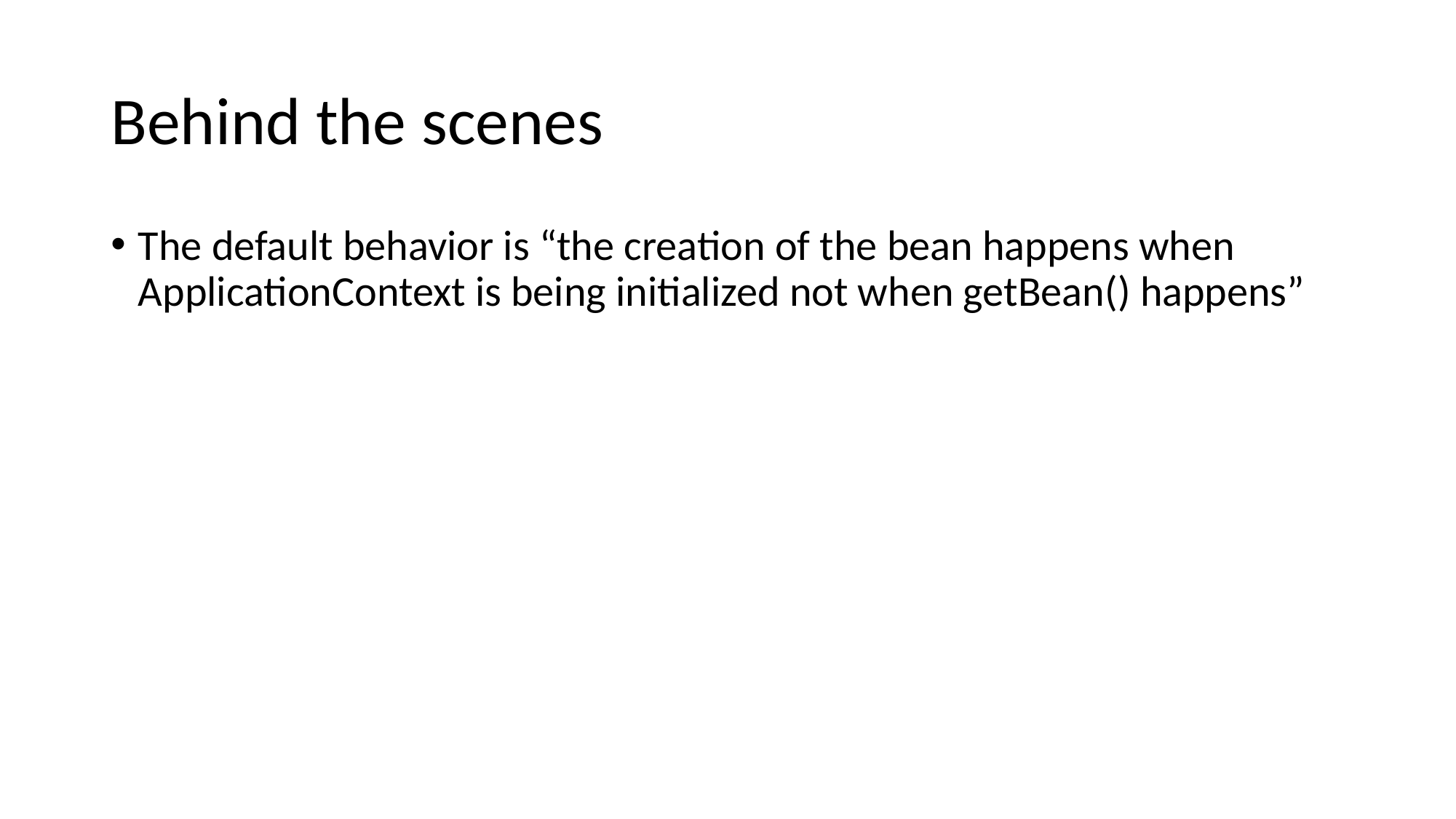

# Behind the scenes
The default behavior is “the creation of the bean happens when ApplicationContext is being initialized not when getBean() happens”